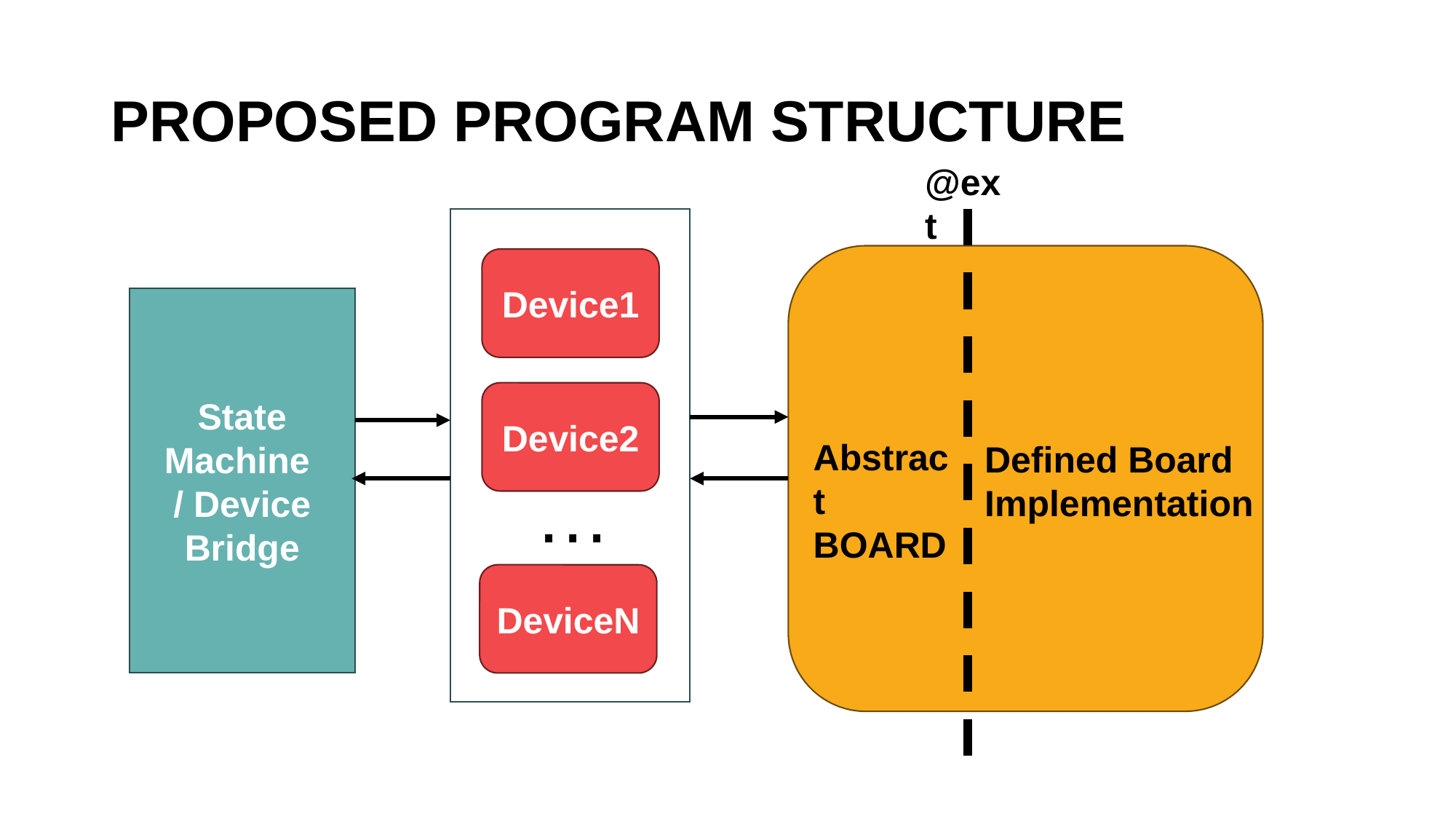

# Proposed Program Structure
@ext

Device1
State Machine
/ Device Bridge
Device2
Abstract
BOARD
Defined Board Implementation
…
DeviceN